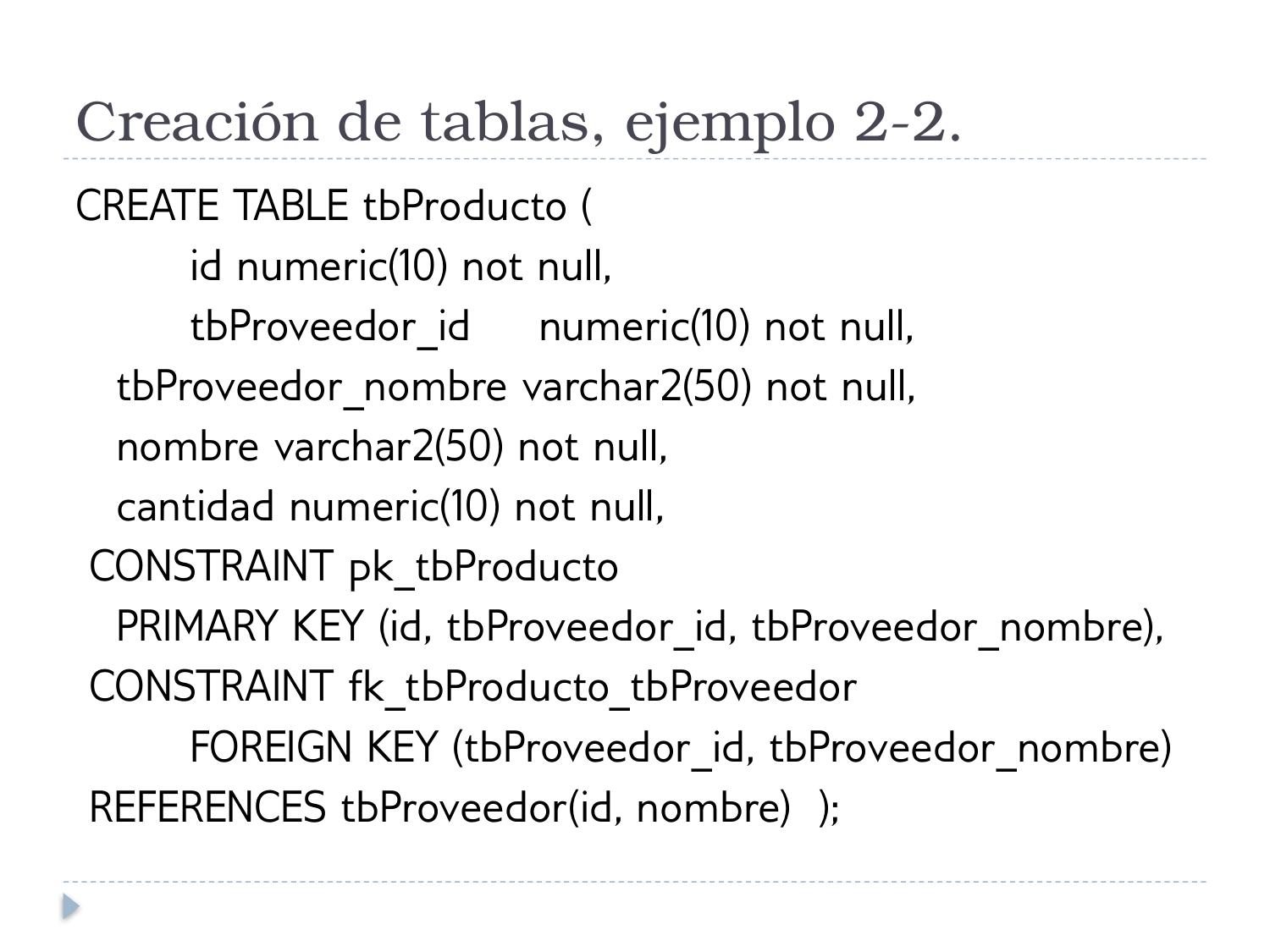

# Creación de tablas, ejemplo 2-2.
CREATE TABLE tbProducto (
	 	id numeric(10) not null,
    	tbProveedor_id     numeric(10) not null,
  		tbProveedor_nombre varchar2(50) not null,
  		nombre varchar2(50) not null,
  		cantidad numeric(10) not null,
 CONSTRAINT pk_tbProducto
			PRIMARY KEY (id, tbProveedor_id, tbProveedor_nombre),
 CONSTRAINT fk_tbProducto_tbProveedor
   			FOREIGN KEY (tbProveedor_id, tbProveedor_nombre)
 REFERENCES tbProveedor(id, nombre)  );